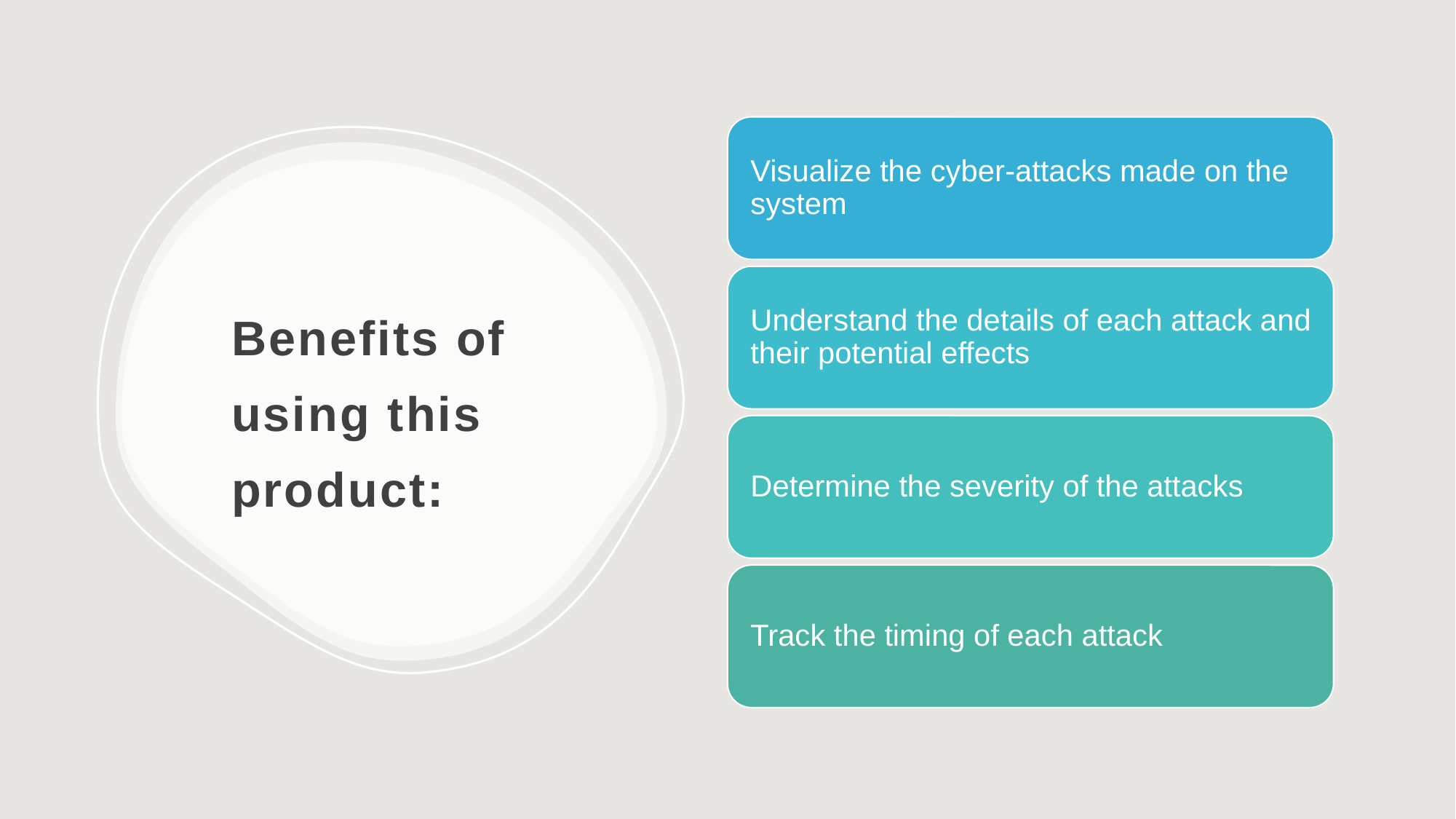

Visualize the cyber-attacks made on the system
Understand the details of each attack and their potential effects
Determine the severity of the attacks
Track the timing of each attack

# Benefits of using this product: